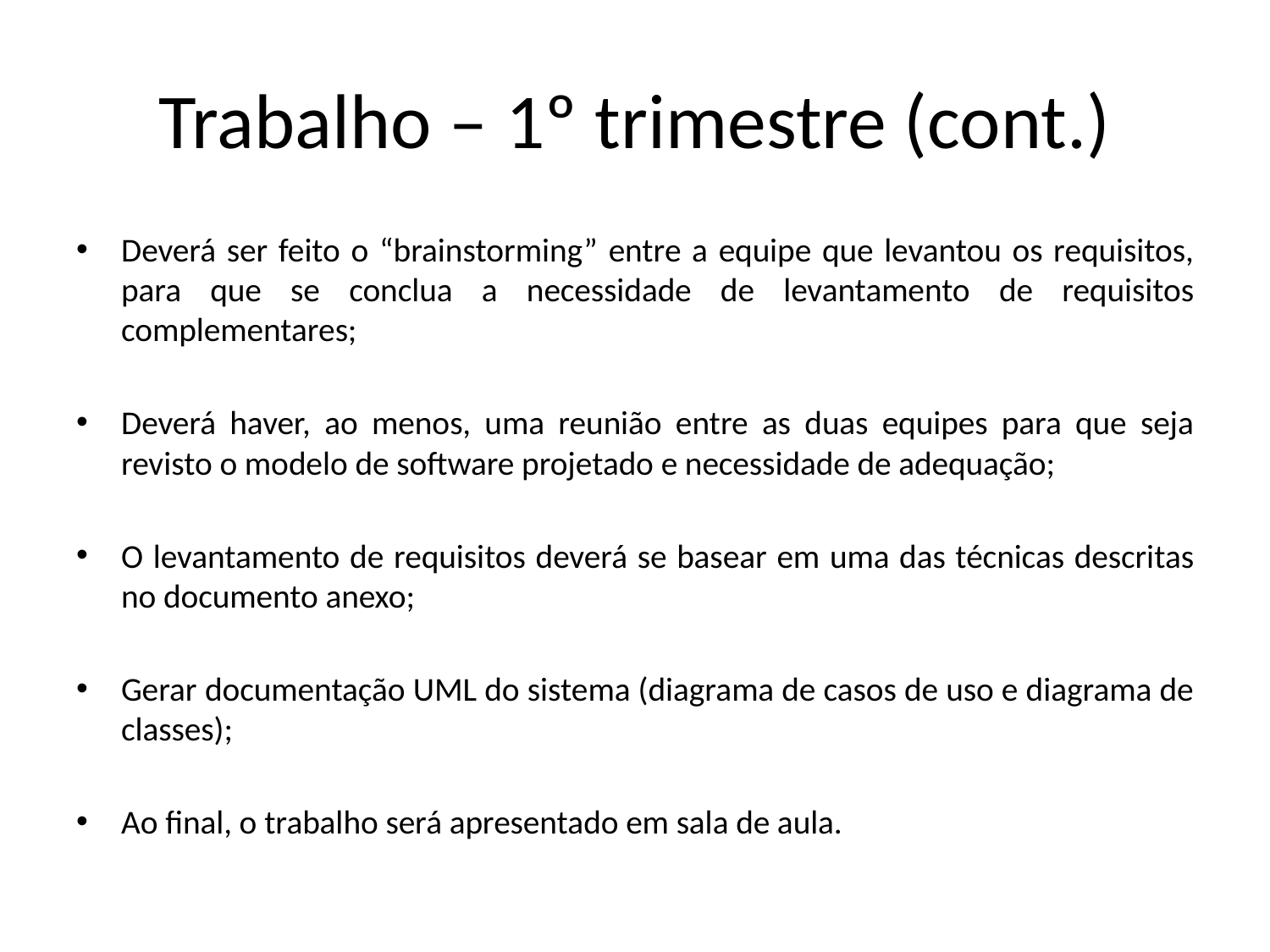

# Trabalho – 1º trimestre (cont.)
Deverá ser feito o “brainstorming” entre a equipe que levantou os requisitos, para que se conclua a necessidade de levantamento de requisitos complementares;

Deverá haver, ao menos, uma reunião entre as duas equipes para que seja revisto o modelo de software projetado e necessidade de adequação;

O levantamento de requisitos deverá se basear em uma das técnicas descritas no documento anexo;

Gerar documentação UML do sistema (diagrama de casos de uso e diagrama de classes);

Ao final, o trabalho será apresentado em sala de aula.